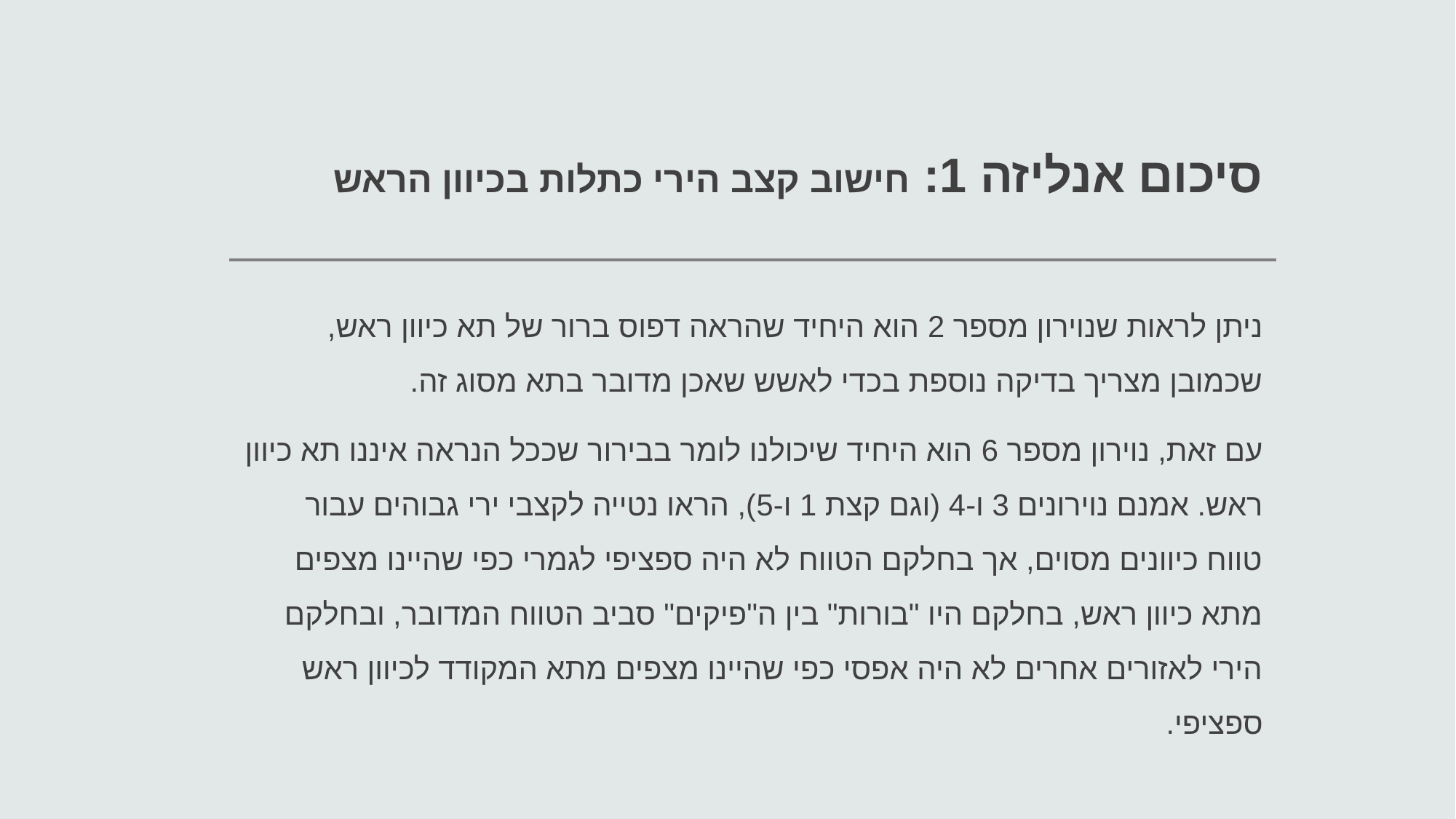

# סיכום אנליזה 1: חישוב קצב הירי כתלות בכיוון הראש
ניתן לראות שנוירון מספר 2 הוא היחיד שהראה דפוס ברור של תא כיוון ראש, שכמובן מצריך בדיקה נוספת בכדי לאשש שאכן מדובר בתא מסוג זה.
עם זאת, נוירון מספר 6 הוא היחיד שיכולנו לומר בבירור שככל הנראה איננו תא כיוון ראש. אמנם נוירונים 3 ו-4 (וגם קצת 1 ו-5), הראו נטייה לקצבי ירי גבוהים עבור טווח כיוונים מסוים, אך בחלקם הטווח לא היה ספציפי לגמרי כפי שהיינו מצפים מתא כיוון ראש, בחלקם היו "בורות" בין ה"פיקים" סביב הטווח המדובר, ובחלקם הירי לאזורים אחרים לא היה אפסי כפי שהיינו מצפים מתא המקודד לכיוון ראש ספציפי.